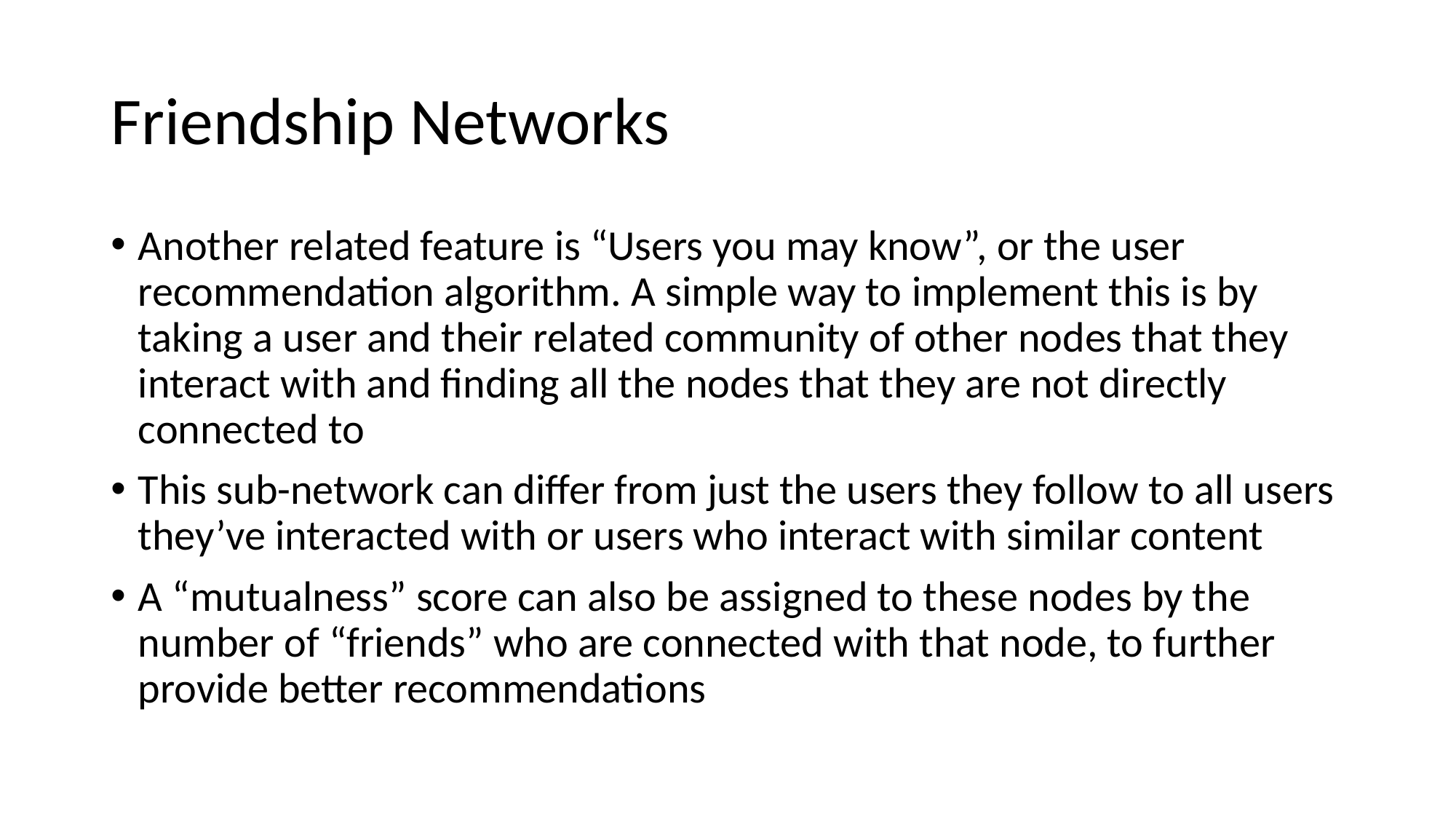

# Friendship Networks
Another related feature is “Users you may know”, or the user recommendation algorithm. A simple way to implement this is by taking a user and their related community of other nodes that they interact with and finding all the nodes that they are not directly connected to
This sub-network can differ from just the users they follow to all users they’ve interacted with or users who interact with similar content
A “mutualness” score can also be assigned to these nodes by the number of “friends” who are connected with that node, to further provide better recommendations